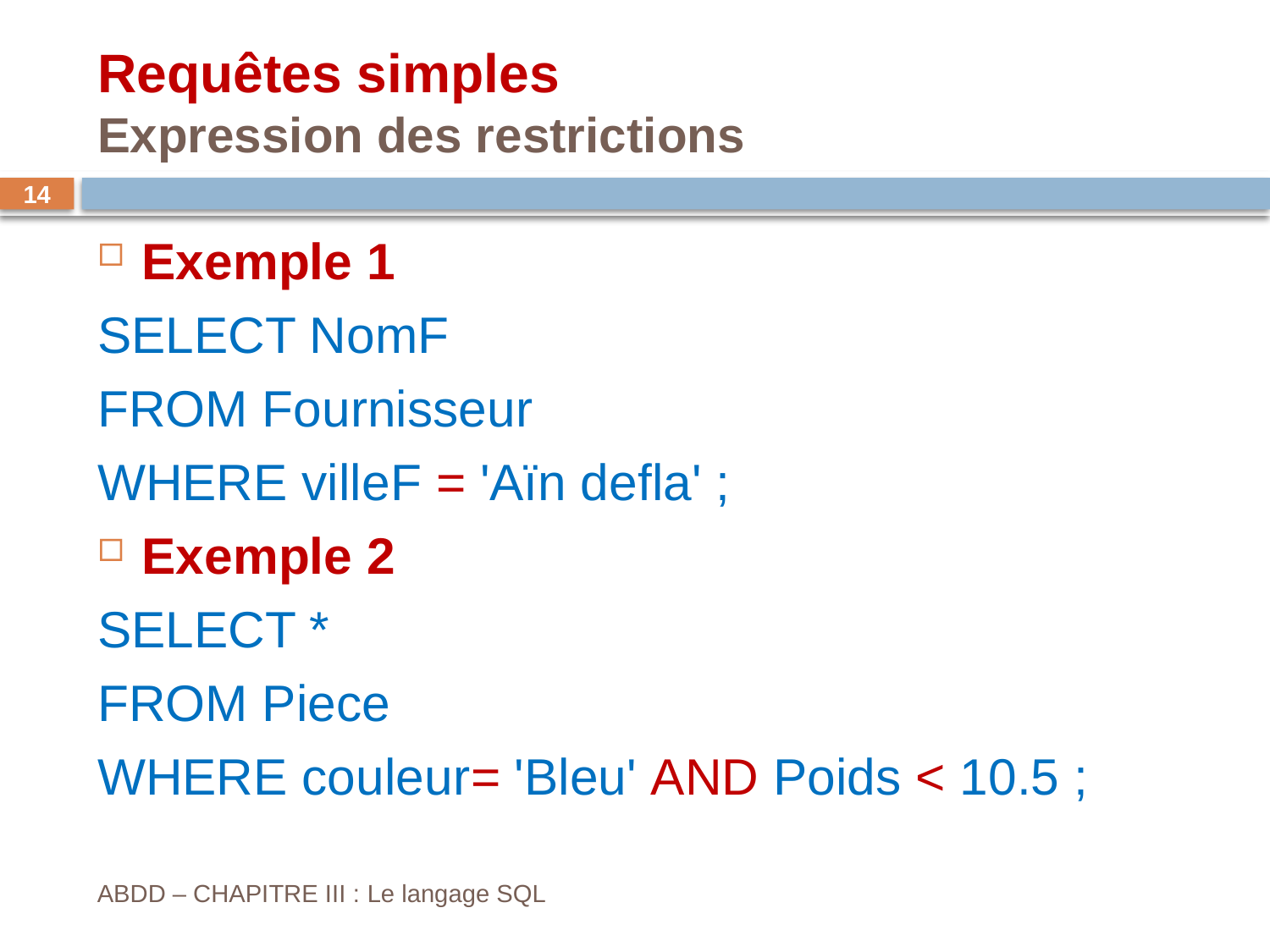

# Requêtes simples Expression des restrictions
14
Exemple 1
SELECT NomF
FROM Fournisseur
WHERE villeF = 'Aïn defla' ;
Exemple 2
SELECT *
FROM Piece
WHERE couleur= 'Bleu' AND Poids < 10.5 ;

ABDD – CHAPITRE III : Le langage SQL